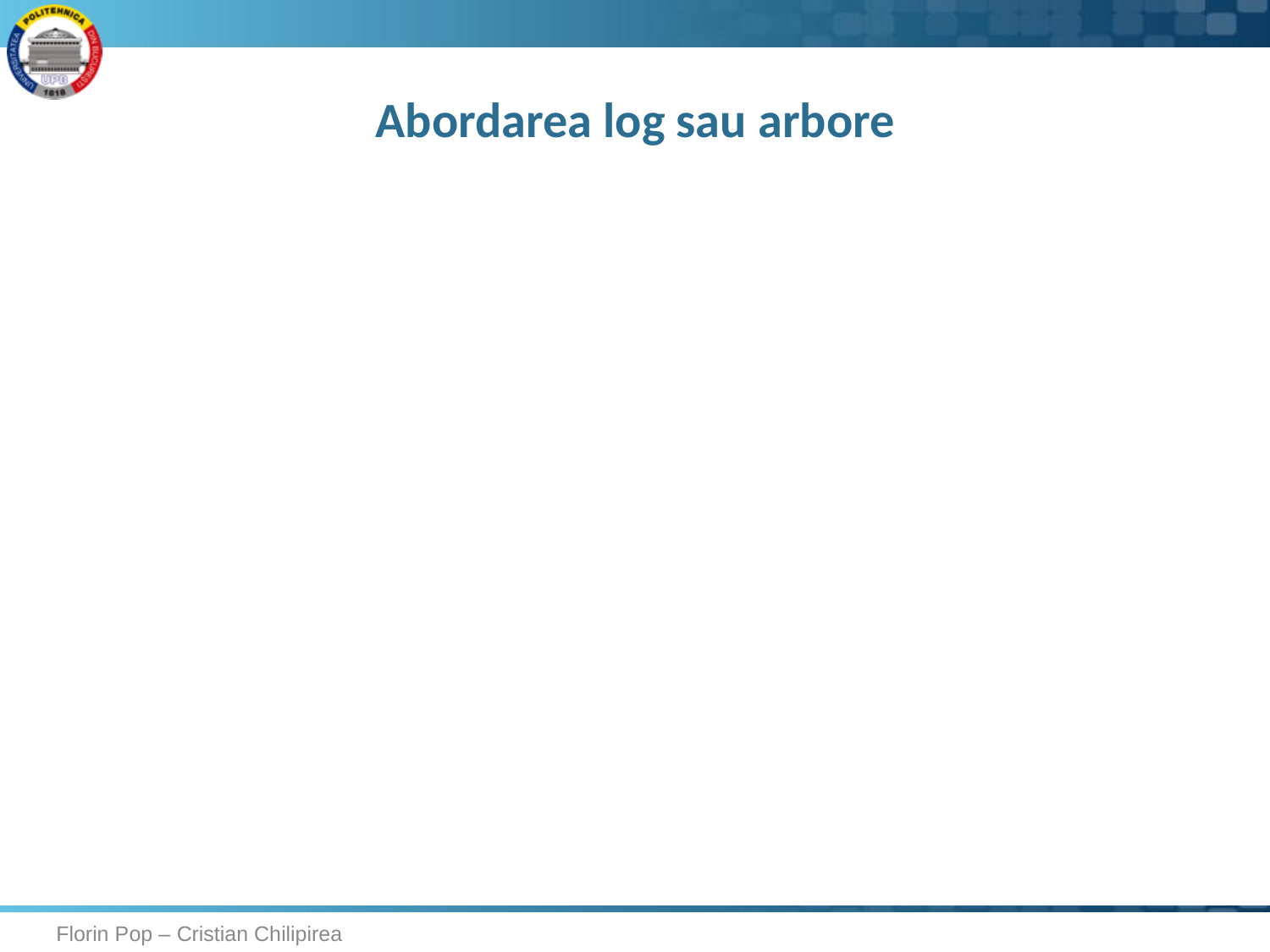

# Abordarea log sau arbore

Florin Pop – Cristian Chilipirea